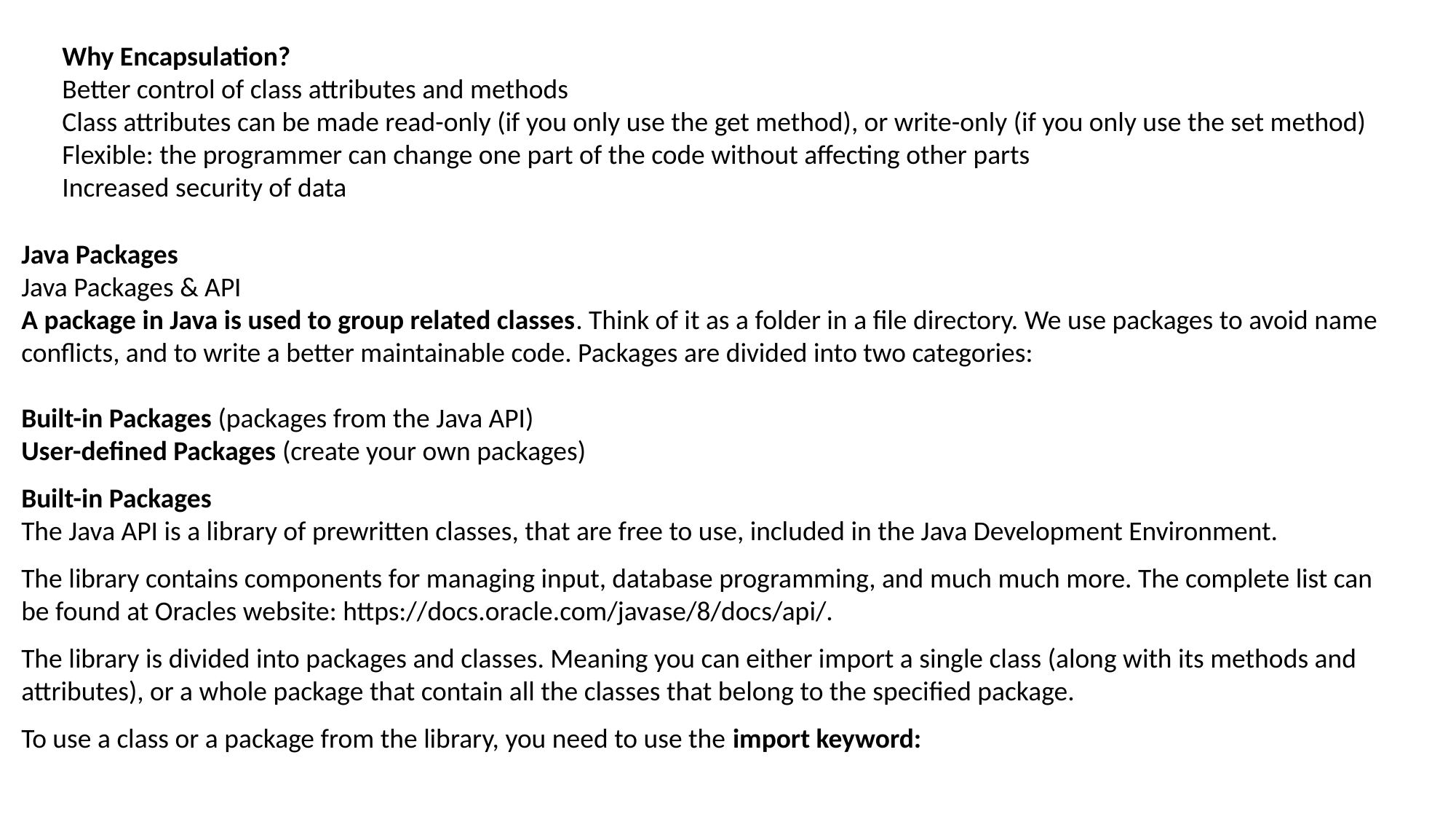

Why Encapsulation?
Better control of class attributes and methods
Class attributes can be made read-only (if you only use the get method), or write-only (if you only use the set method)
Flexible: the programmer can change one part of the code without affecting other parts
Increased security of data
Java Packages
Java Packages & API
A package in Java is used to group related classes. Think of it as a folder in a file directory. We use packages to avoid name conflicts, and to write a better maintainable code. Packages are divided into two categories:

Built-in Packages (packages from the Java API)
User-defined Packages (create your own packages)

Built-in Packages
The Java API is a library of prewritten classes, that are free to use, included in the Java Development Environment.

The library contains components for managing input, database programming, and much much more. The complete list can be found at Oracles website: https://docs.oracle.com/javase/8/docs/api/.

The library is divided into packages and classes. Meaning you can either import a single class (along with its methods and attributes), or a whole package that contain all the classes that belong to the specified package.

To use a class or a package from the library, you need to use the import keyword: